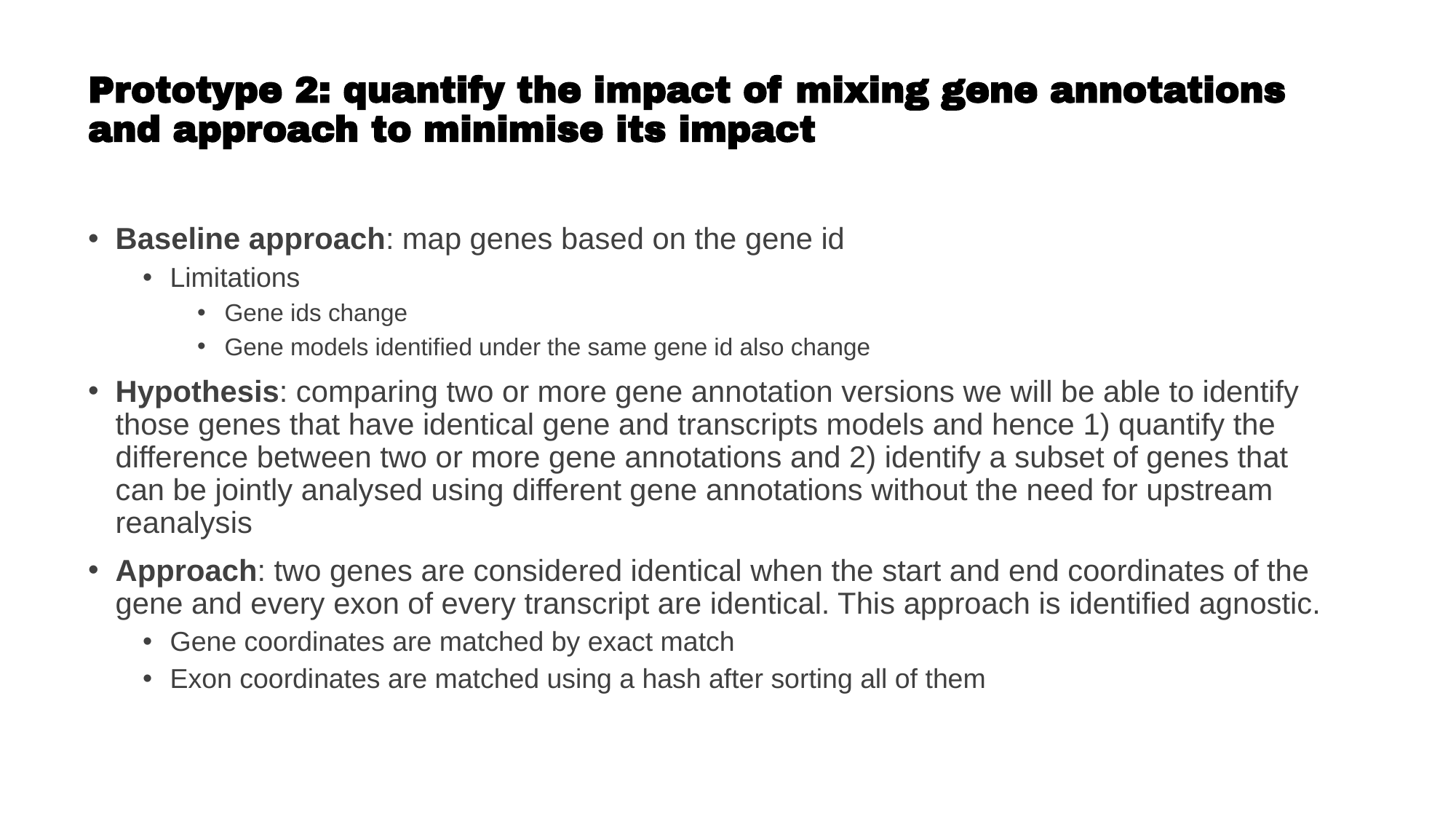

# Prototype 2: quantify the impact of mixing gene annotations and approach to minimise its impact
Baseline approach: map genes based on the gene id
Limitations
Gene ids change
Gene models identified under the same gene id also change
Hypothesis: comparing two or more gene annotation versions we will be able to identify those genes that have identical gene and transcripts models and hence 1) quantify the difference between two or more gene annotations and 2) identify a subset of genes that can be jointly analysed using different gene annotations without the need for upstream reanalysis
Approach: two genes are considered identical when the start and end coordinates of the gene and every exon of every transcript are identical. This approach is identified agnostic.
Gene coordinates are matched by exact match
Exon coordinates are matched using a hash after sorting all of them